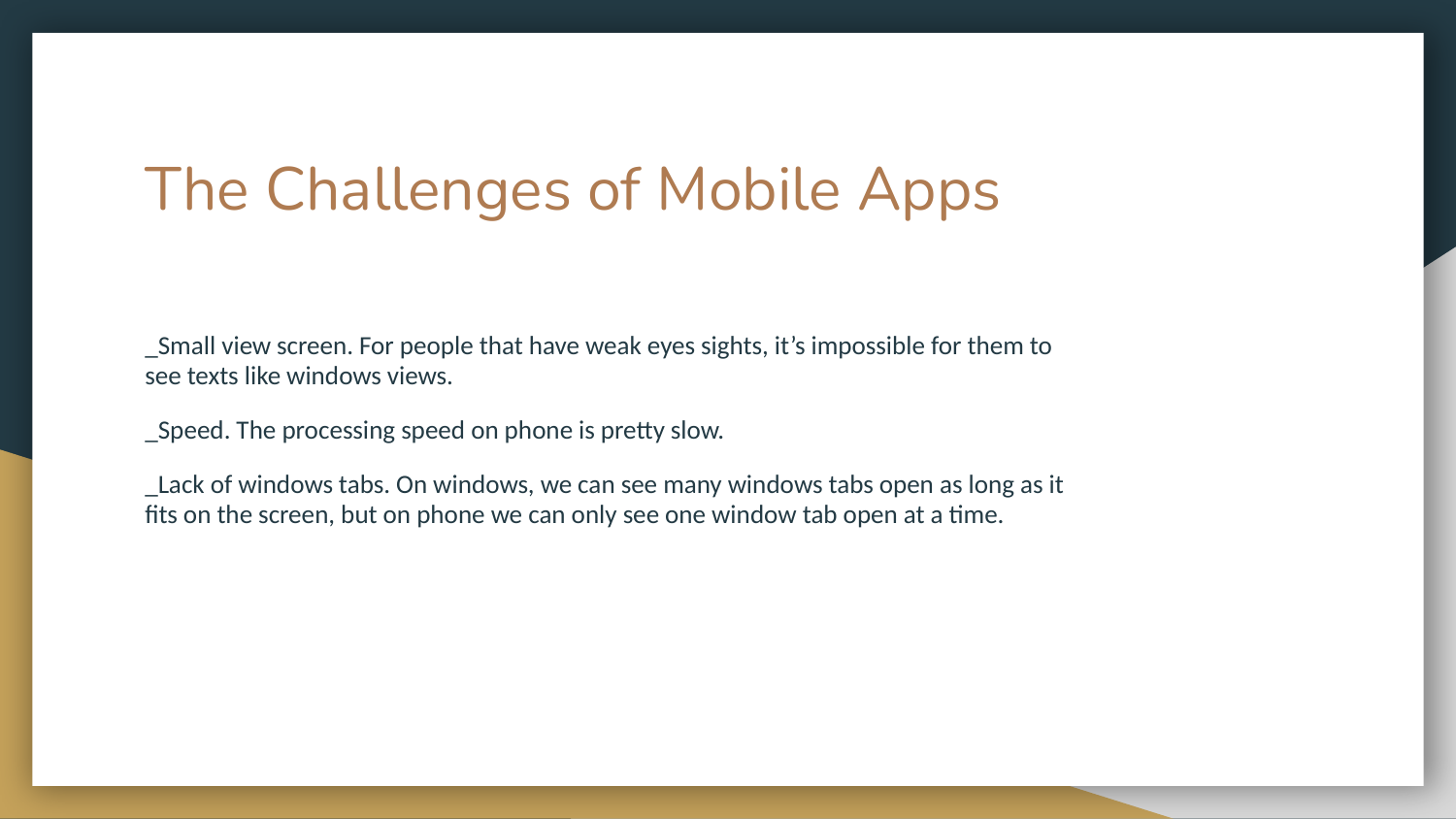

# The Challenges of Mobile Apps
_Small view screen. For people that have weak eyes sights, it’s impossible for them to see texts like windows views.
_Speed. The processing speed on phone is pretty slow.
_Lack of windows tabs. On windows, we can see many windows tabs open as long as it fits on the screen, but on phone we can only see one window tab open at a time.